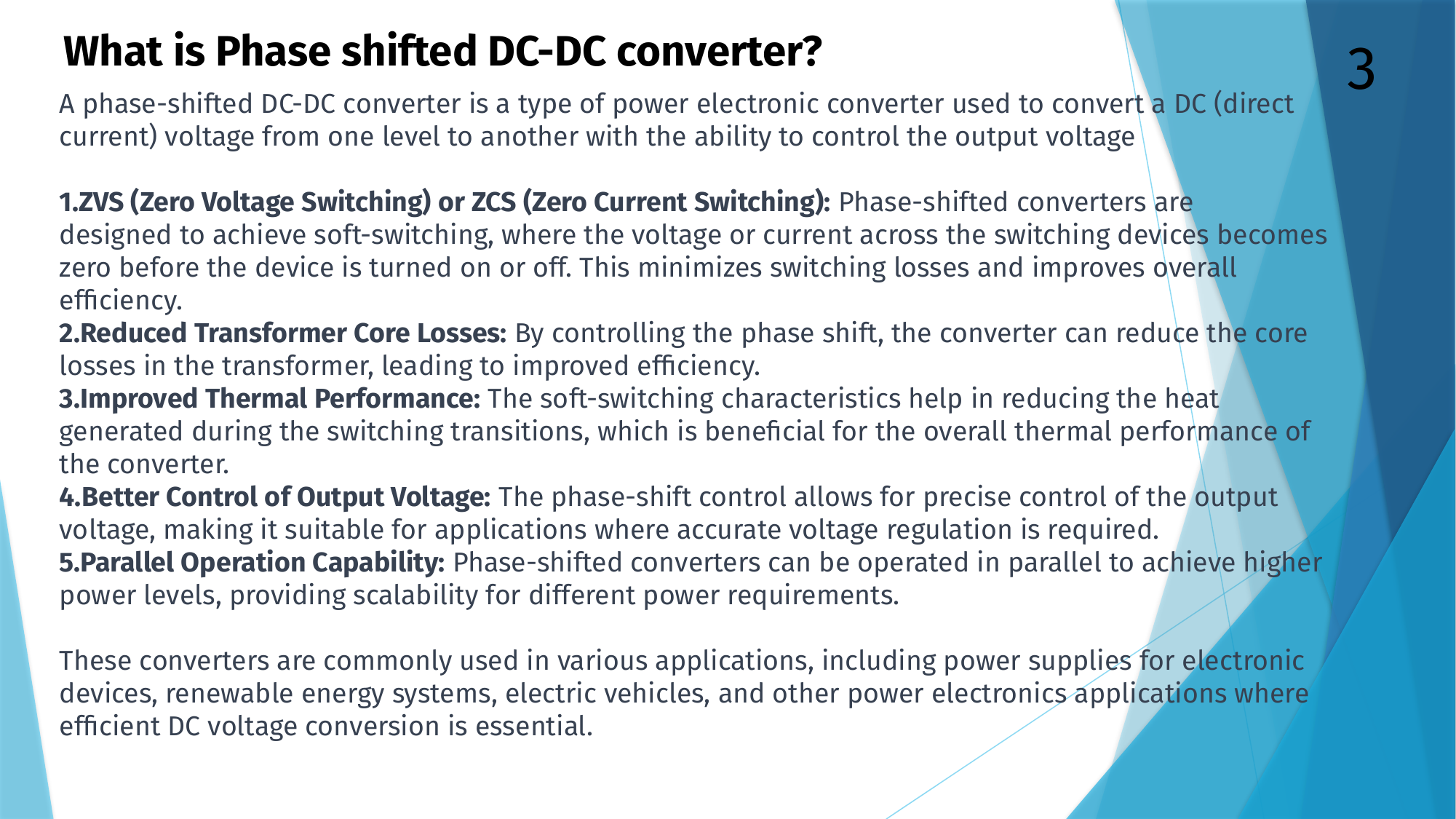

What is Phase shifted DC-DC converter?
3
A phase-shifted DC-DC converter is a type of power electronic converter used to convert a DC (direct current) voltage from one level to another with the ability to control the output voltage

ZVS (Zero Voltage Switching) or ZCS (Zero Current Switching): Phase-shifted converters are     designed to achieve soft-switching, where the voltage or current across the switching devices becomes zero before the device is turned on or off. This minimizes switching losses and improves overall efficiency.
Reduced Transformer Core Losses: By controlling the phase shift, the converter can reduce the core losses in the transformer, leading to improved efficiency.
Improved Thermal Performance: The soft-switching characteristics help in reducing the heat generated during the switching transitions, which is beneficial for the overall thermal performance of the converter.
Better Control of Output Voltage: The phase-shift control allows for precise control of the output voltage, making it suitable for applications where accurate voltage regulation is required.
Parallel Operation Capability: Phase-shifted converters can be operated in parallel to achieve higher power levels, providing scalability for different power requirements.

These converters are commonly used in various applications, including power supplies for electronic devices, renewable energy systems, electric vehicles, and other power electronics applications where efficient DC voltage conversion is essential.